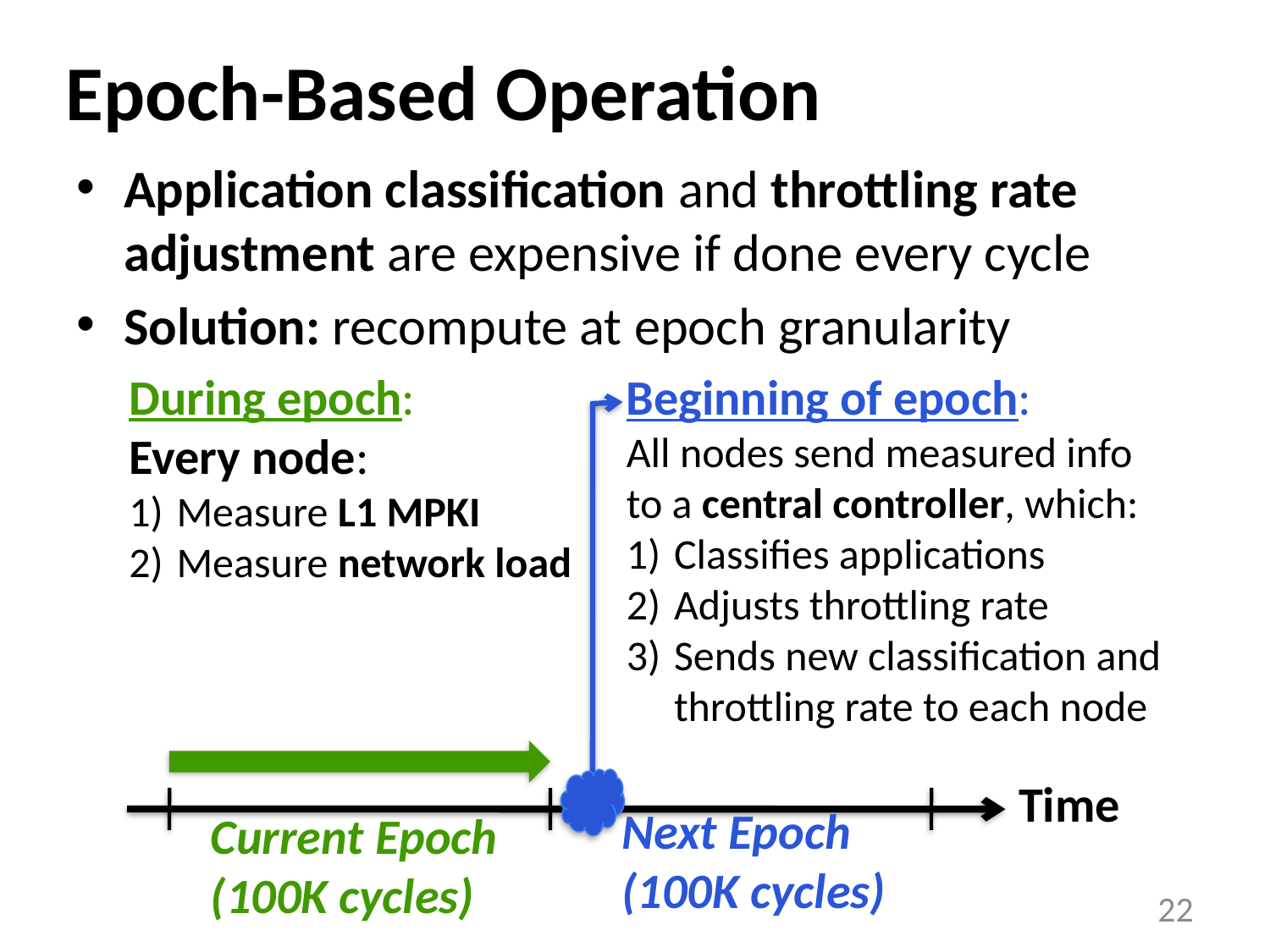

# Epoch-Based Operation
Application classification and throttling rate adjustment are expensive if done every cycle
Solution: recompute at epoch granularity
During epoch:
Every node:
Measure L1 MPKI
Measure network load
Beginning of epoch:
All nodes send measured info to a central controller, which:
Classifies applications
Adjusts throttling rate
Sends new classification and throttling rate to each node

Time
Next Epoch
(100K cycles)
Current Epoch
(100K cycles)
22